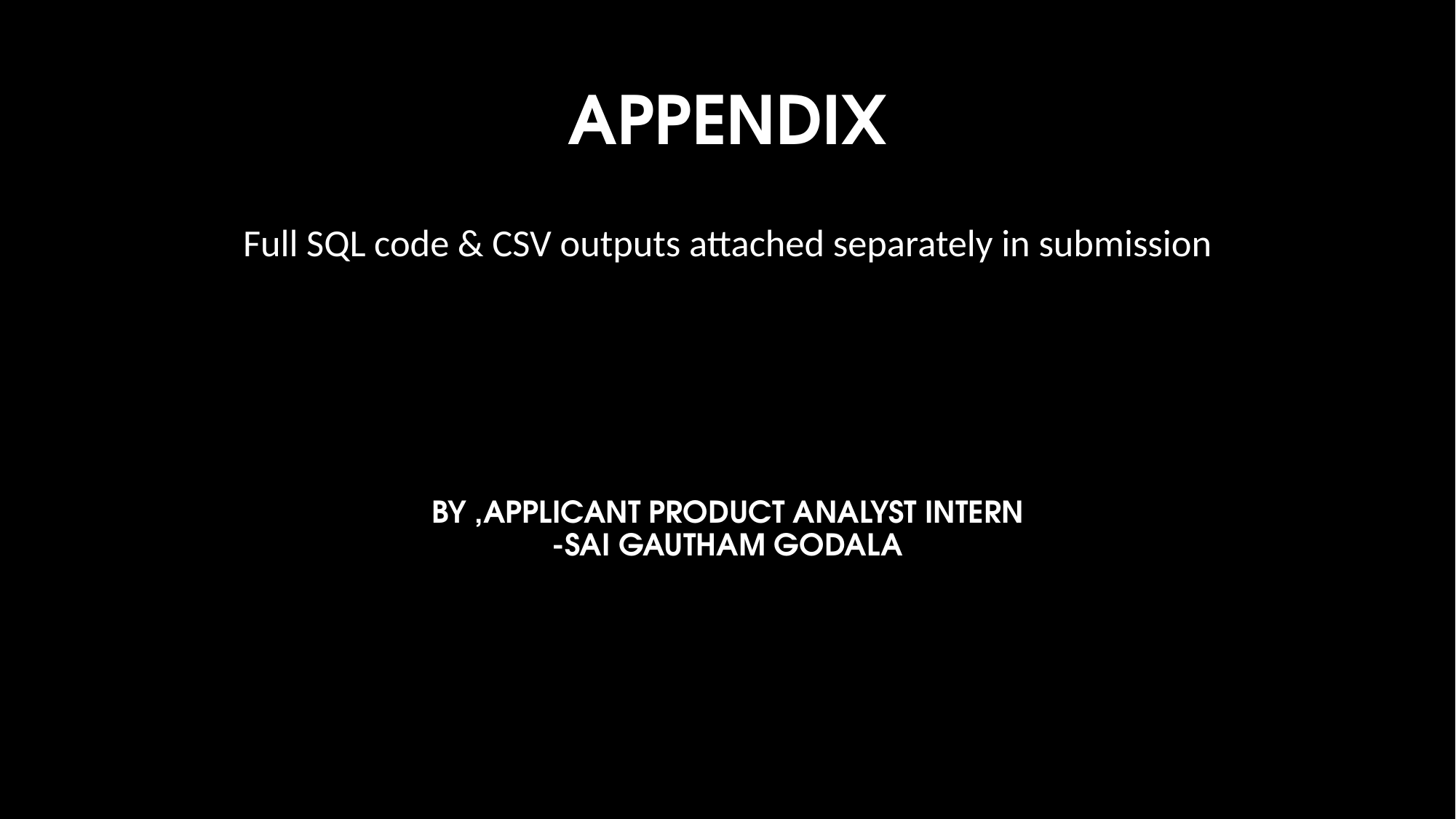

# APPENDIX
Full SQL code & CSV outputs attached separately in submission

BY ,APPLICANT PRODUCT ANALYST INTERN
-SAI GAUTHAM GODALA